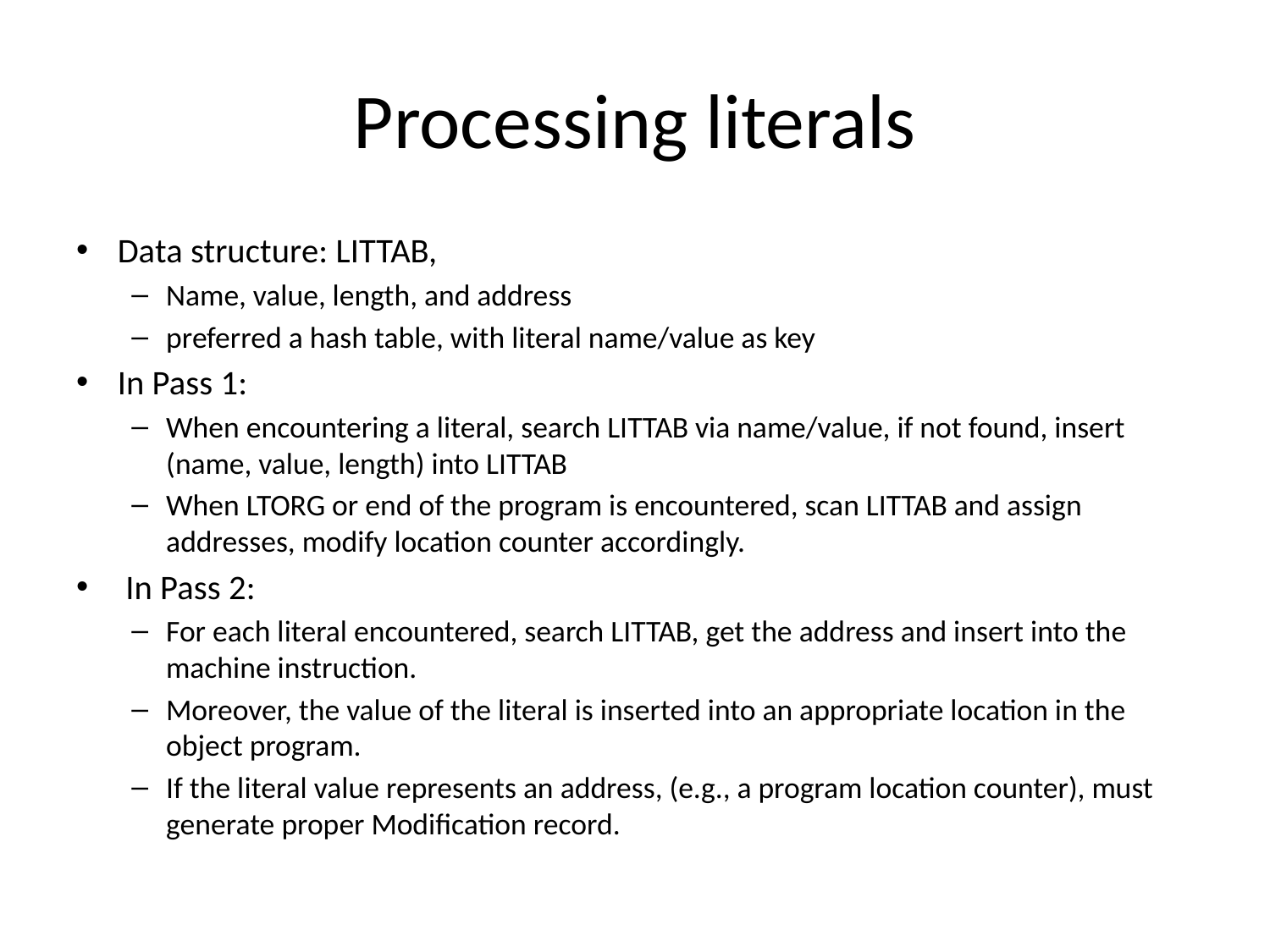

# Processing literals
Data structure: LITTAB,
Name, value, length, and address
preferred a hash table, with literal name/value as key
In Pass 1:
When encountering a literal, search LITTAB via name/value, if not found, insert (name, value, length) into LITTAB
When LTORG or end of the program is encountered, scan LITTAB and assign addresses, modify location counter accordingly.
 In Pass 2:
For each literal encountered, search LITTAB, get the address and insert into the machine instruction.
Moreover, the value of the literal is inserted into an appropriate location in the object program.
If the literal value represents an address, (e.g., a program location counter), must generate proper Modification record.